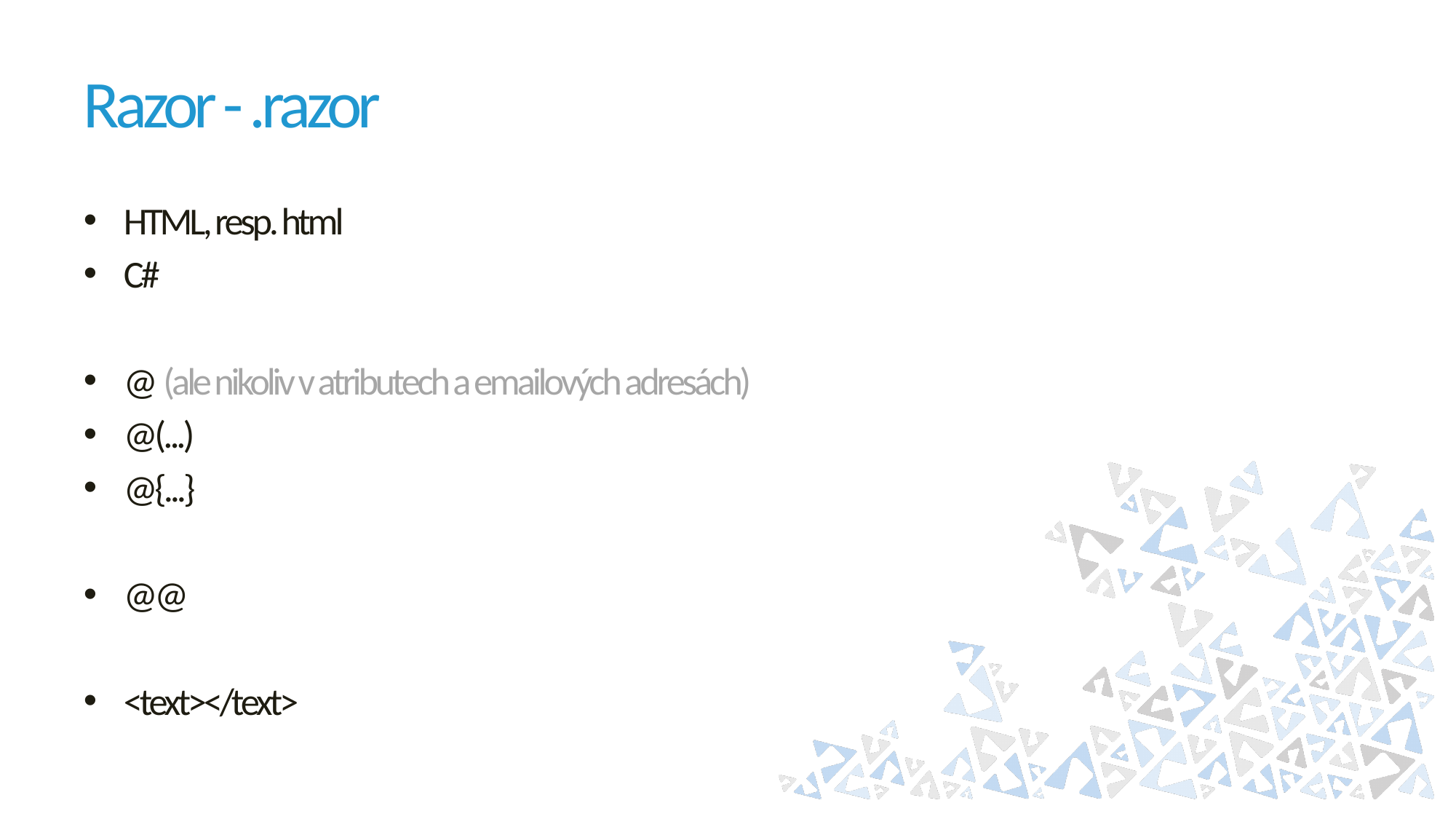

# Razor - .razor
HTML, resp. html
C#

@ (ale nikoliv v atributech a emailových adresách)
@(...)
@{...}

@@

<text></text>